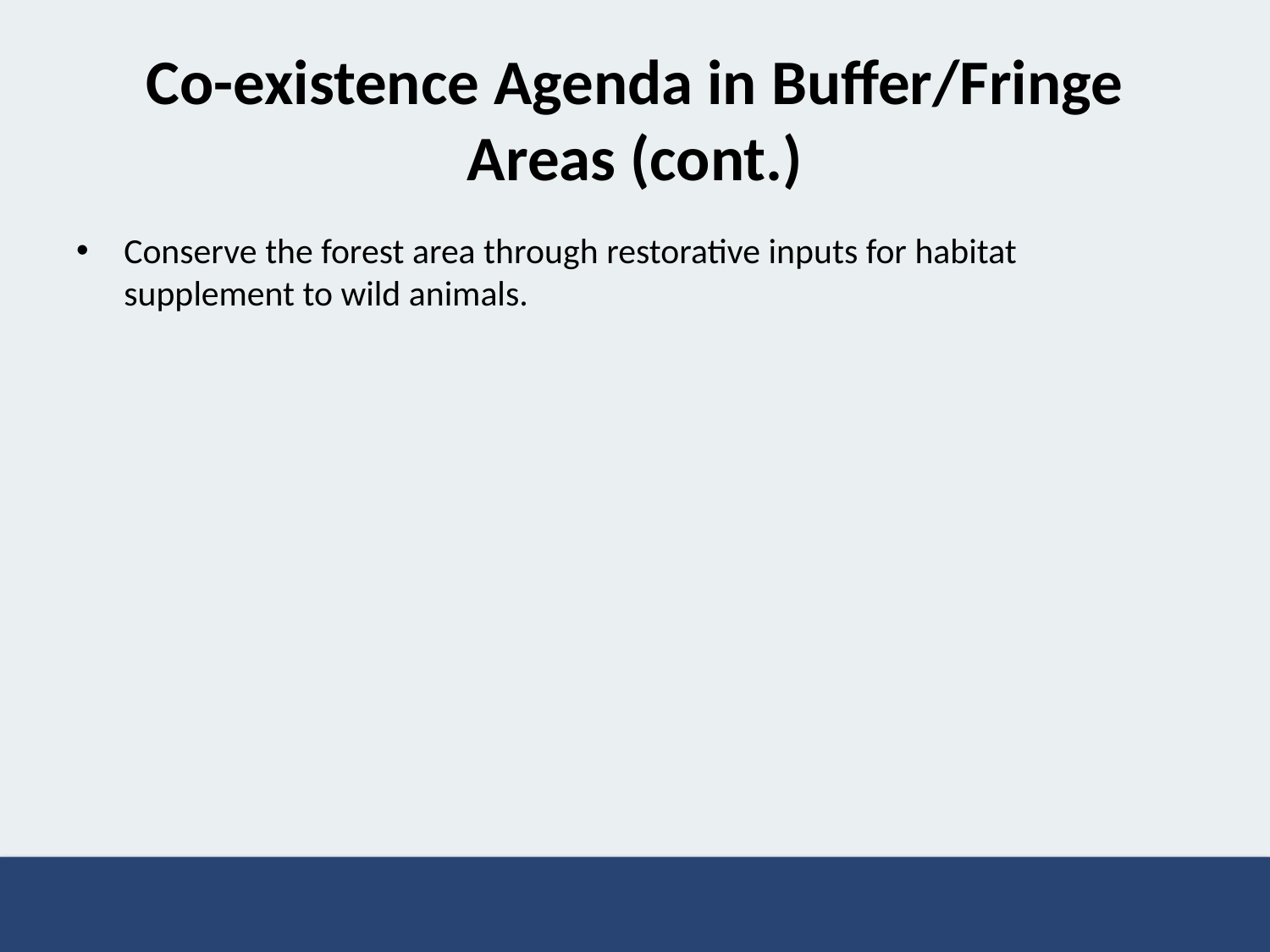

# Co-existence Agenda in Buffer/Fringe Areas (cont.)
Conserve the forest area through restorative inputs for habitat supplement to wild animals.